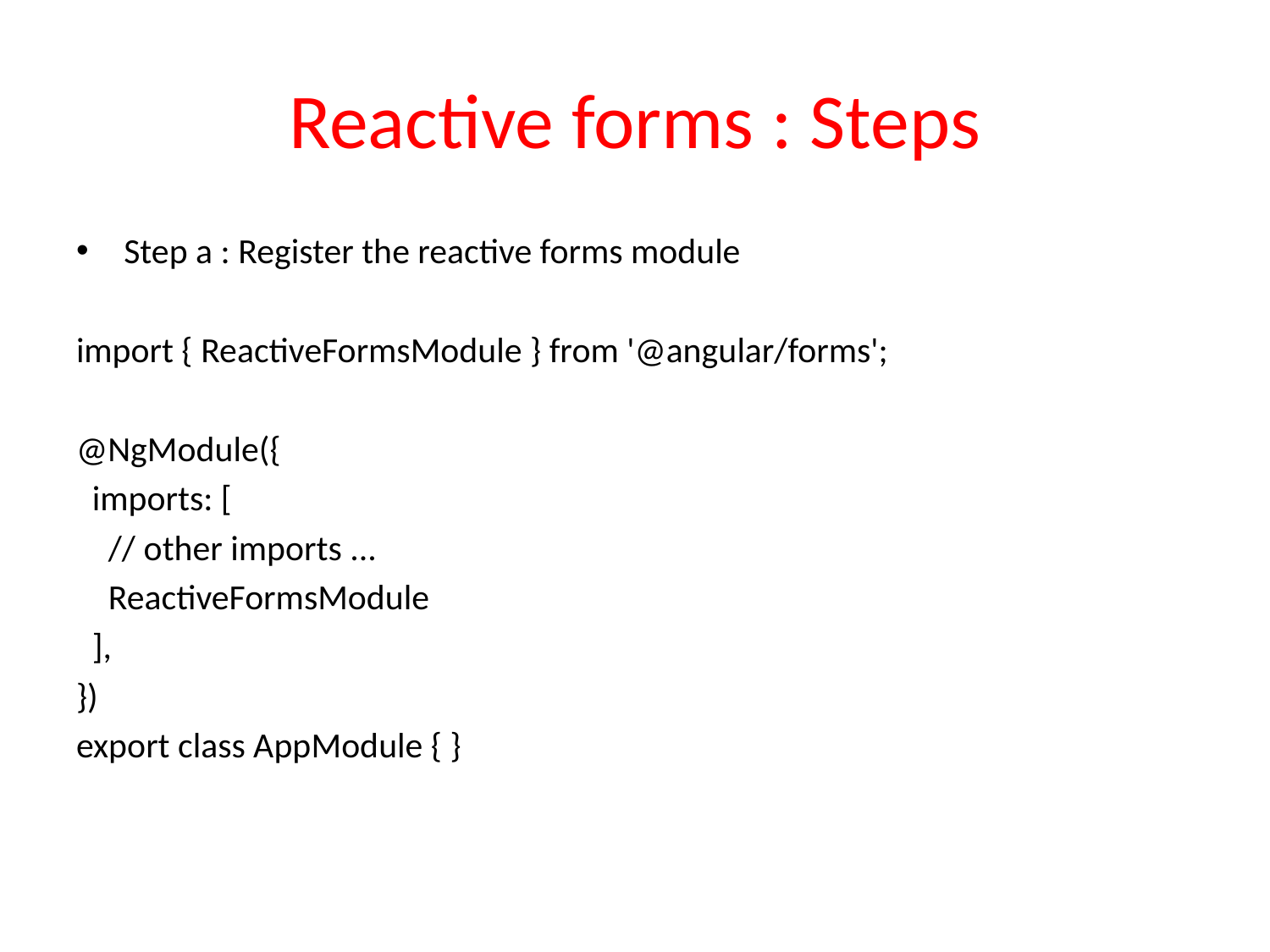

# Reactive forms : Steps
Step a : Register the reactive forms module

import { ReactiveFormsModule } from '@angular/forms';

@NgModule({
  imports: [
    // other imports ...
    ReactiveFormsModule
  ],
})
export class AppModule { }